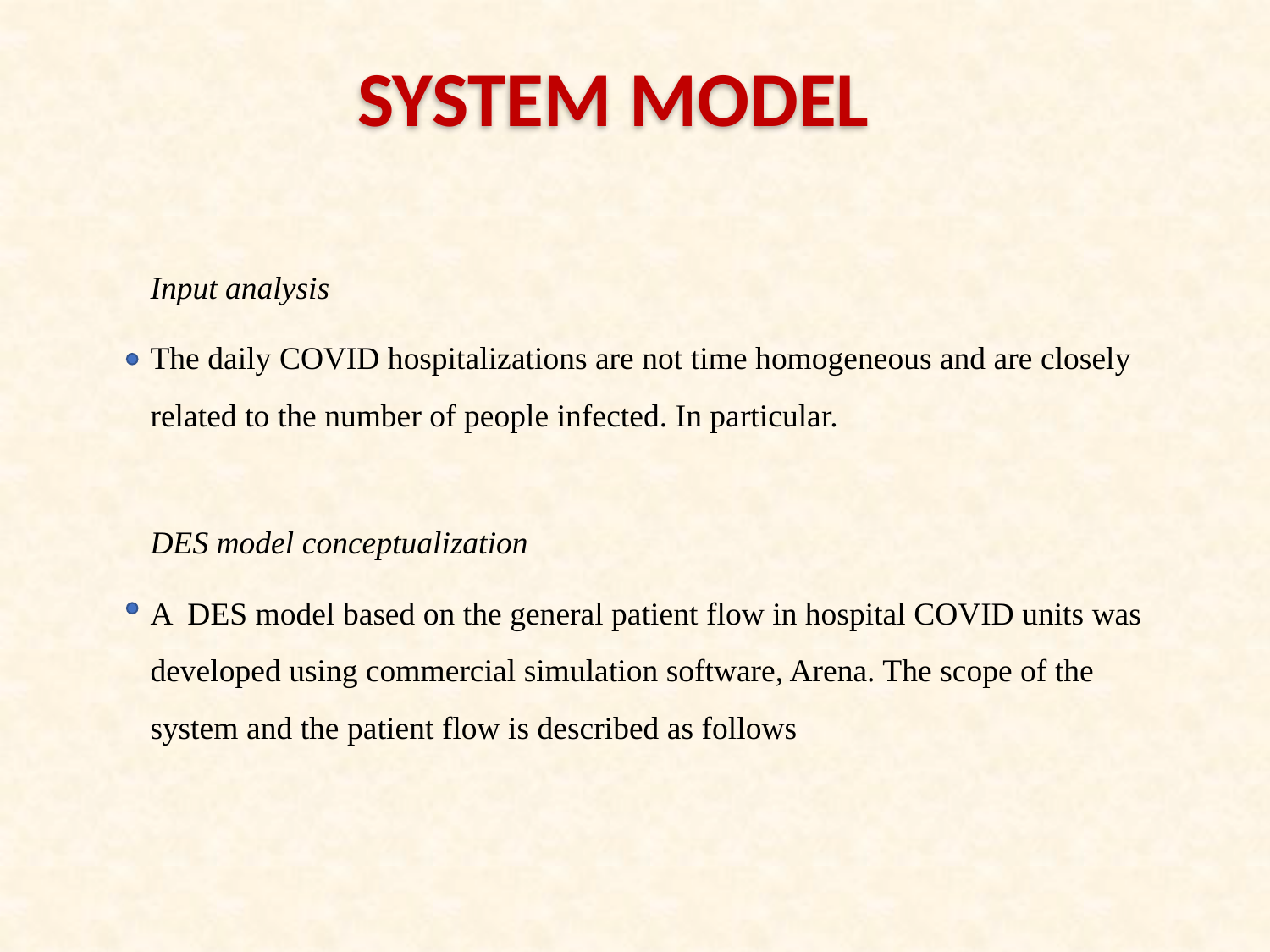

# SYSTEM MODEL
Input analysis
The daily COVID hospitalizations are not time homogeneous and are closely related to the number of people infected. In particular.

DES model conceptualization
A  DES model based on the general patient flow in hospital COVID units was developed using commercial simulation software, Arena. The scope of the system and the patient flow is described as follows